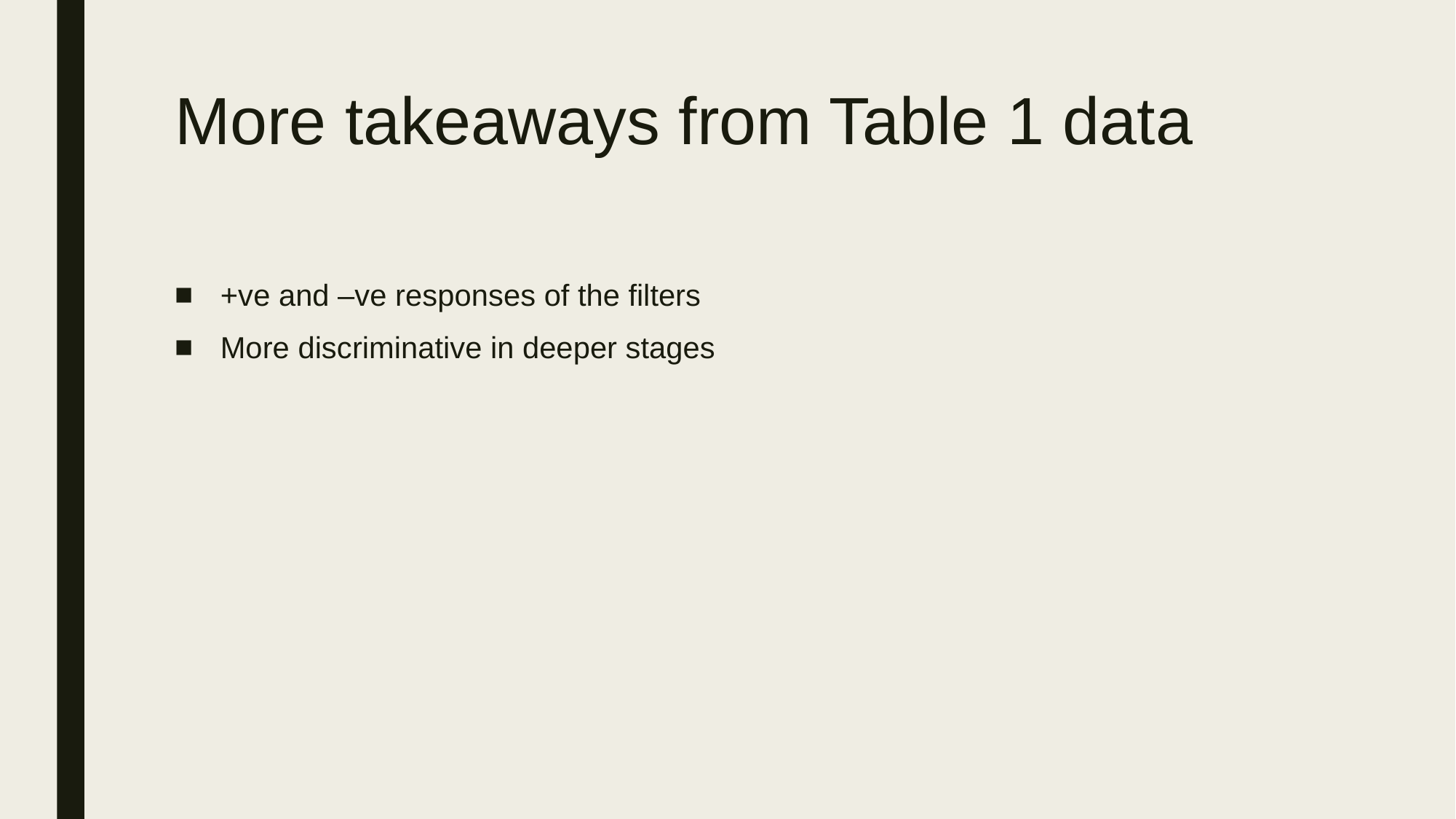

# More takeaways from Table 1 data
+ve and –ve responses of the filters
More discriminative in deeper stages